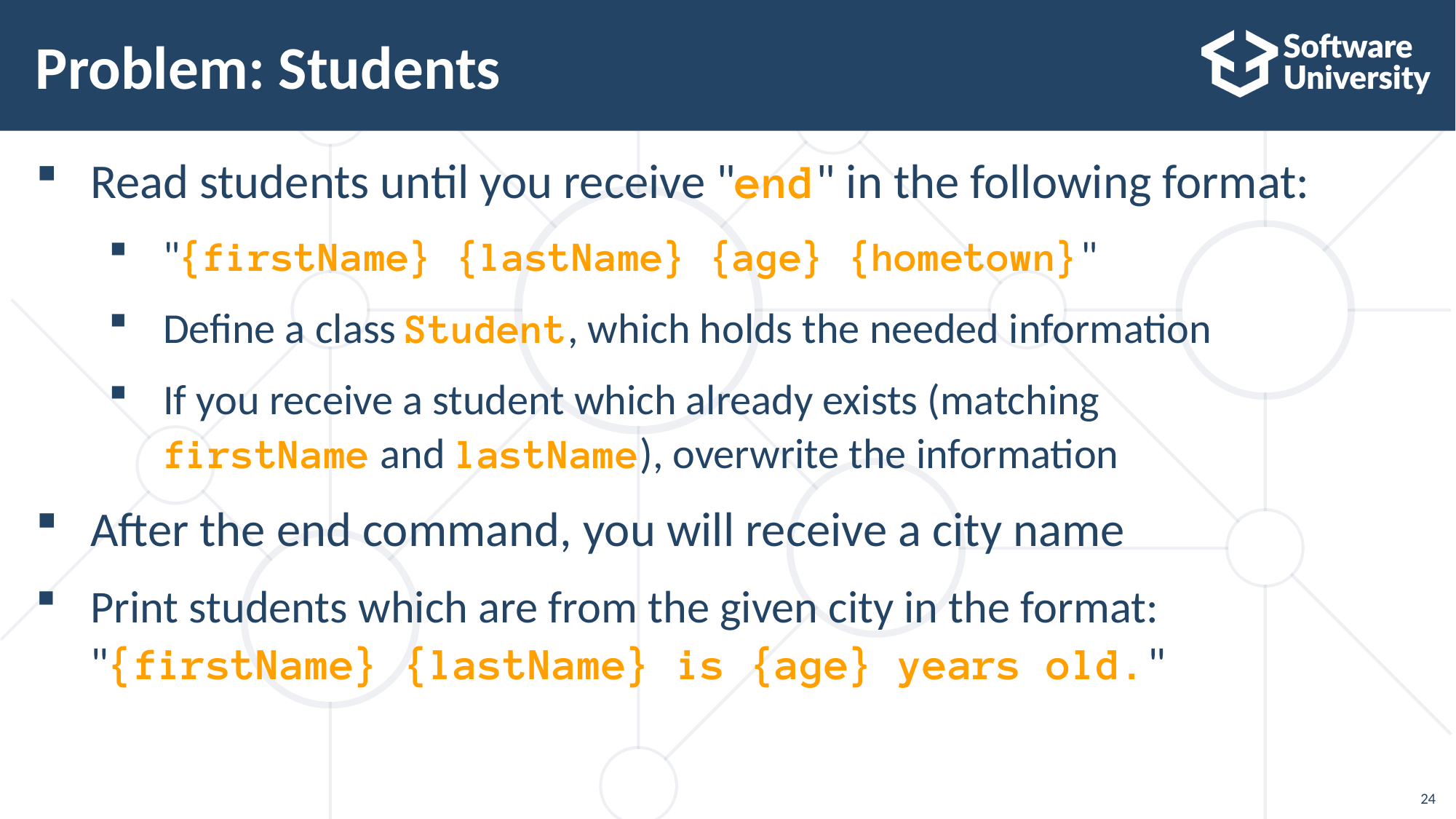

# Problem: Students
Read students until you receive "end" in the following format:
"{firstName} {lastName} {age} {hometown}"
Define a class Student, which holds the needed information
If you receive a student which already exists (matching
firstName and lastName), overwrite the information
After the end command, you will receive a city name
Print students which are from the given city in the format:
"{firstName} {lastName} is {age} years old."

24